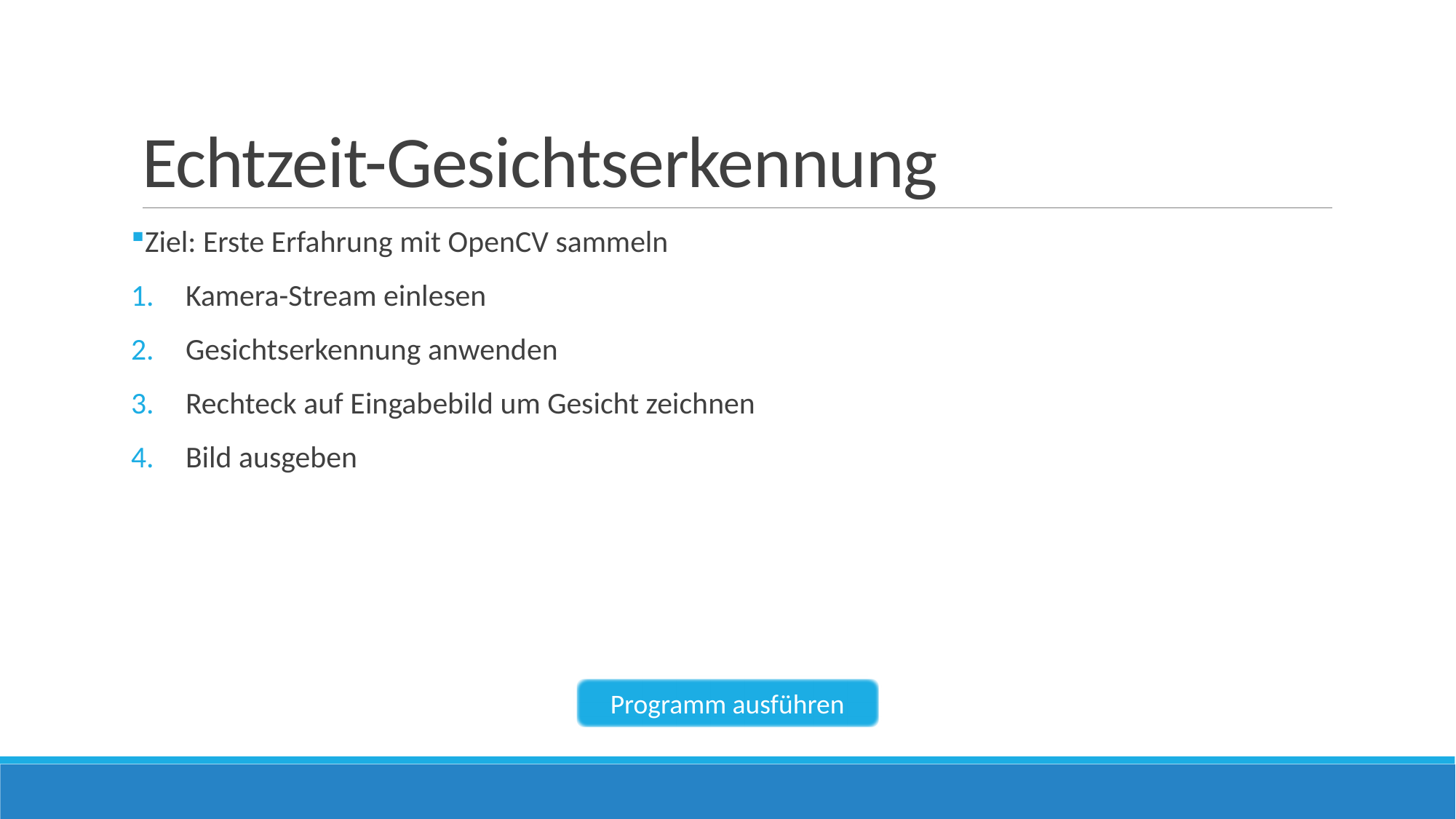

# Echtzeit-Gesichtserkennung
Ziel: Erste Erfahrung mit OpenCV sammeln
Kamera-Stream einlesen
Gesichtserkennung anwenden
Rechteck auf Eingabebild um Gesicht zeichnen
Bild ausgeben
Programm ausführen